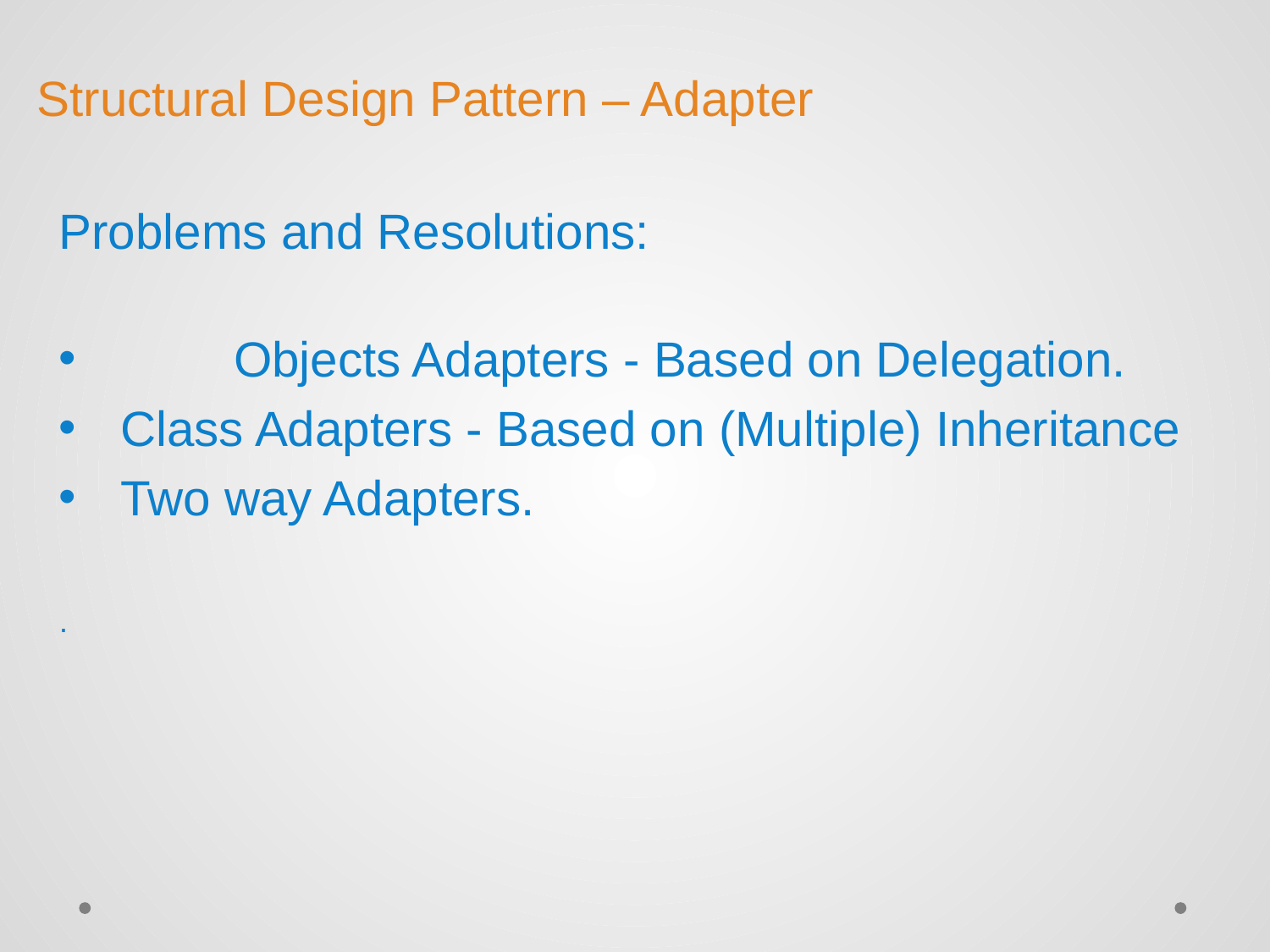

# Structural Design Pattern – Adapter
Problems and Resolutions:
	Objects Adapters - Based on Delegation.
 Class Adapters - Based on (Multiple) Inheritance
 Two way Adapters.

.